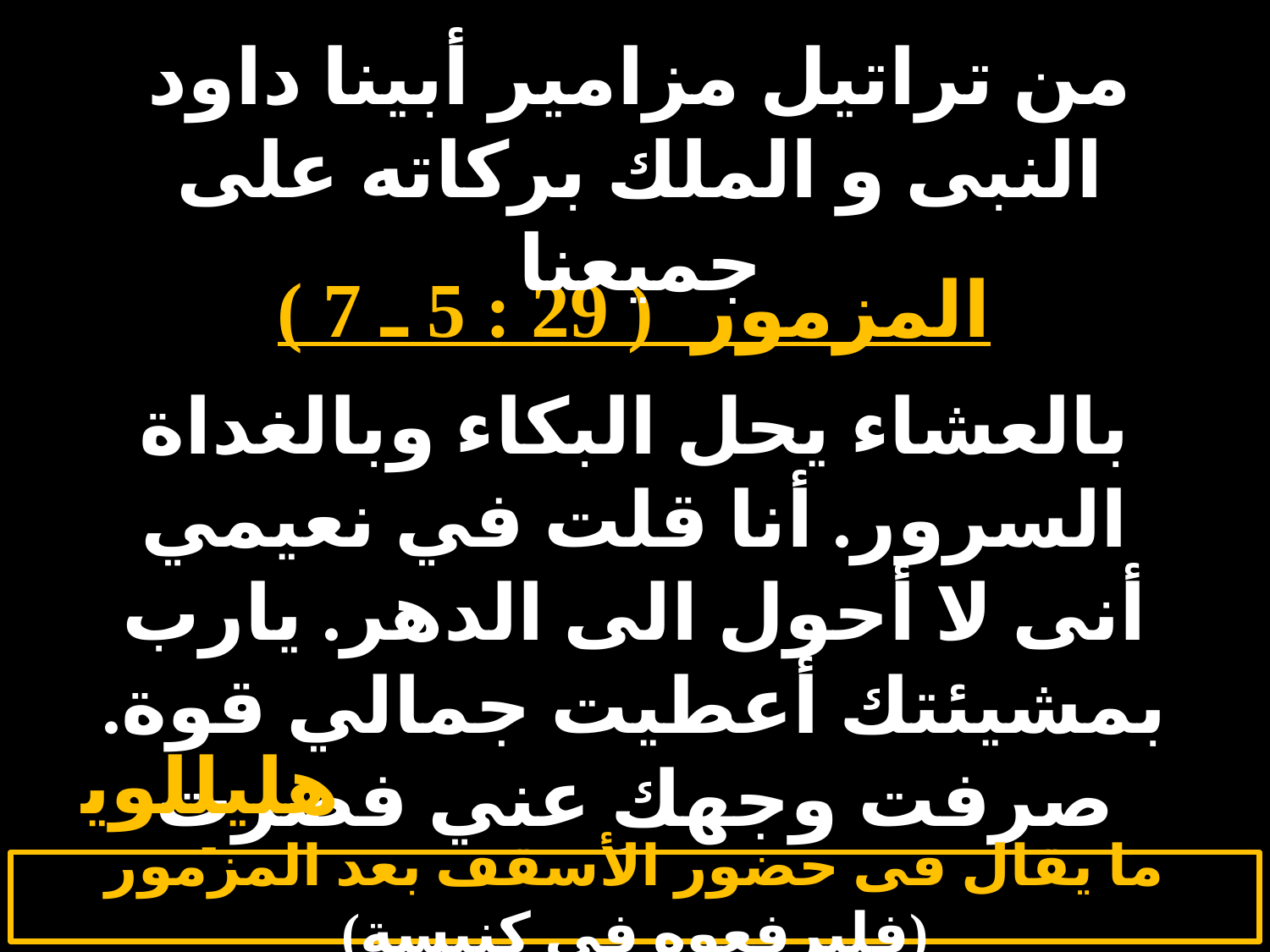

# الاربعاء 1
من تراتيل مزامير أبينا داود النبى و الملك بركاته على جميعنا
المزمور  ( 29 : 5 ـ 7 )
بالعشاء يحل البكاء وبالغداة السرور. أنا قلت في نعيمي أنى لا أحول الى الدهر. يارب بمشيئتك أعطيت جمالي قوة. صرفت وجهك عني فصرت قلقًا.
هليللويا
ما يقال فى حضور الأسقف بعد المزمور (فليرفعوه فى كنيسة)